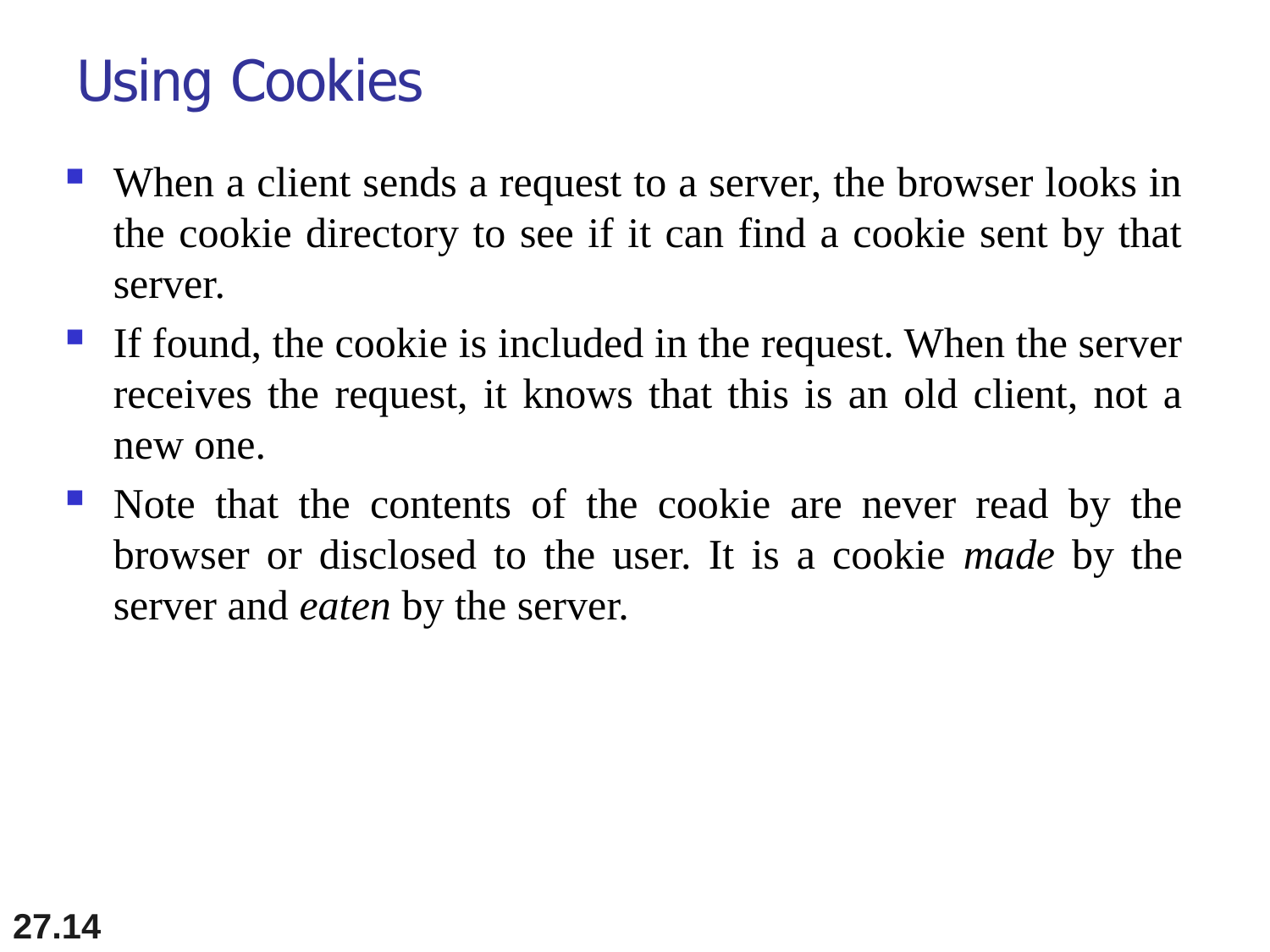

# Using Cookies
When a client sends a request to a server, the browser looks in the cookie directory to see if it can find a cookie sent by that server.
If found, the cookie is included in the request. When the server receives the request, it knows that this is an old client, not a new one.
Note that the contents of the cookie are never read by the browser or disclosed to the user. It is a cookie made by the server and eaten by the server.
27.14